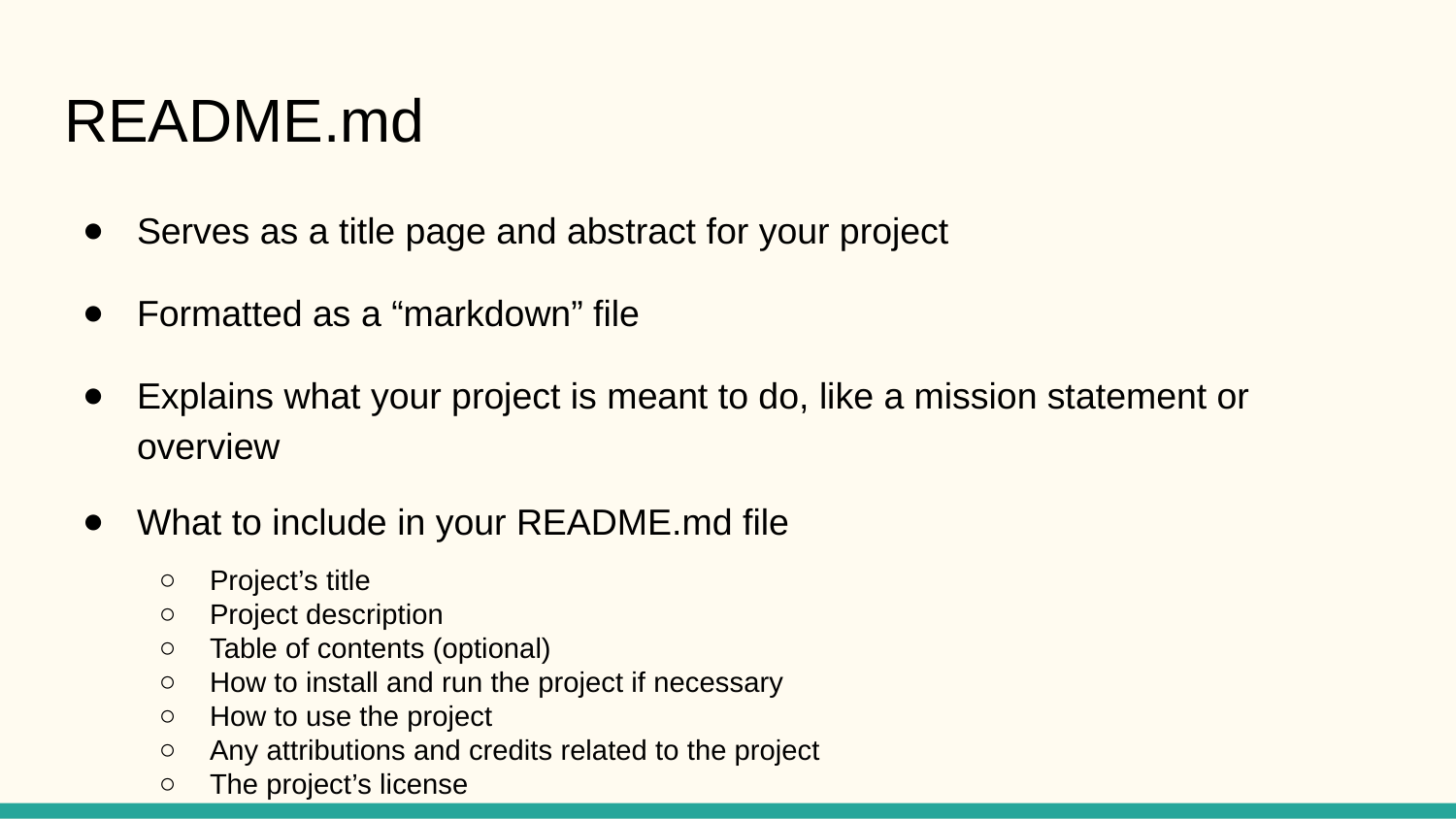

# README.md
Serves as a title page and abstract for your project
Formatted as a “markdown” file
Explains what your project is meant to do, like a mission statement or overview
What to include in your README.md file
Project’s title
Project description
Table of contents (optional)
How to install and run the project if necessary
How to use the project
Any attributions and credits related to the project
The project’s license